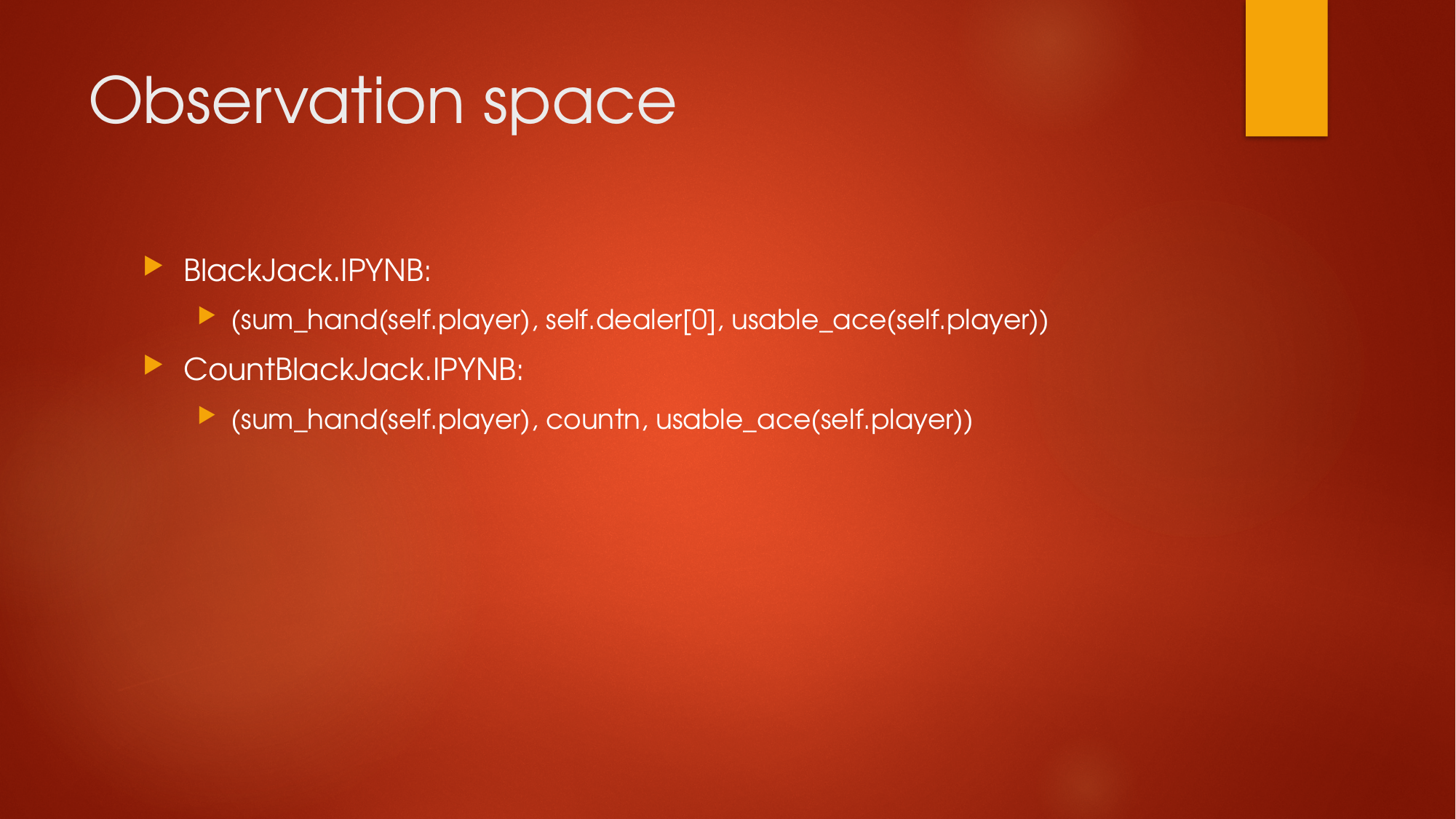

# Observation space
BlackJack.IPYNB:
(sum_hand(self.player), self.dealer[0], usable_ace(self.player))
CountBlackJack.IPYNB:
(sum_hand(self.player), countn, usable_ace(self.player))